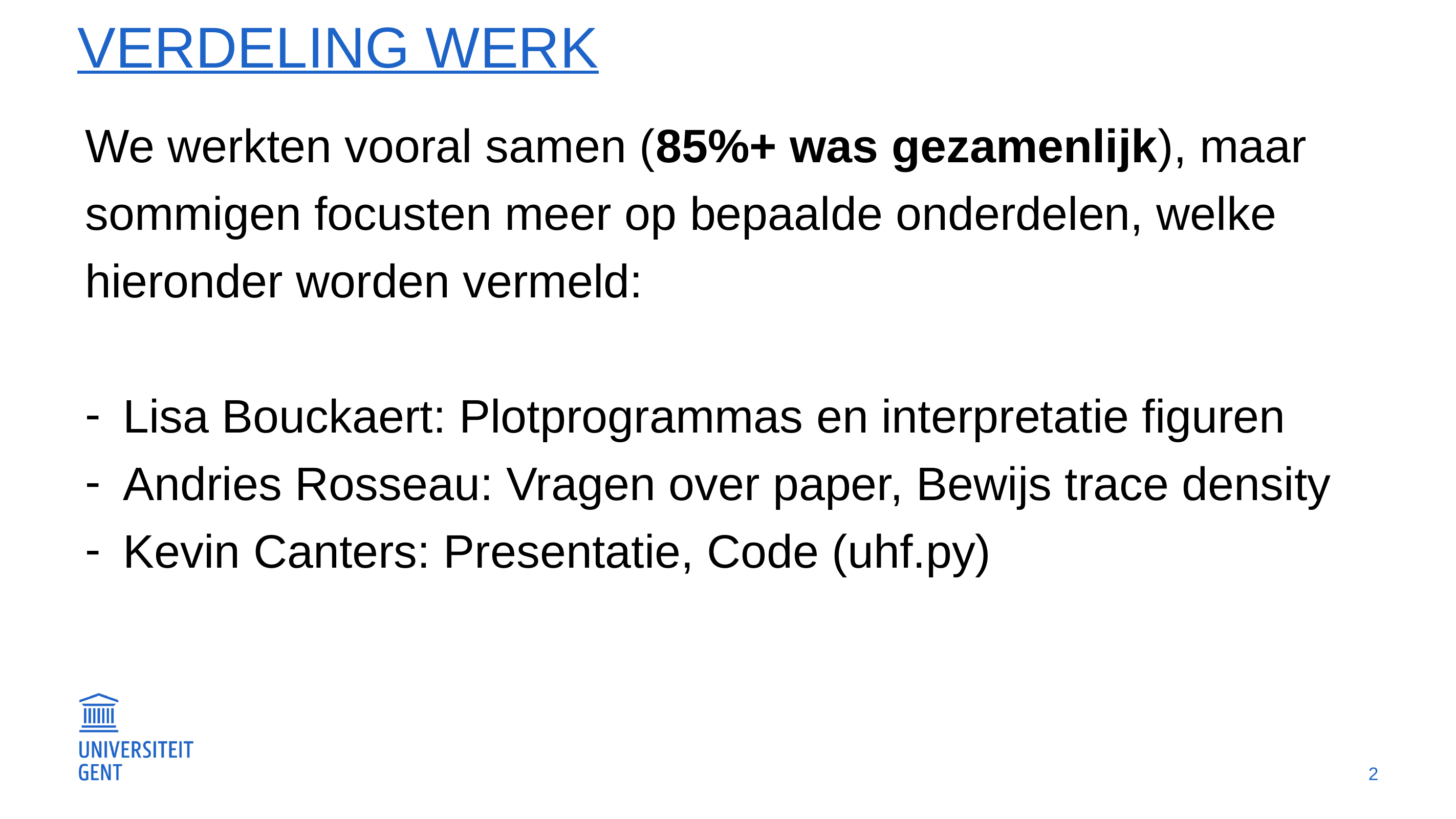

# Verdeling werk
We werkten vooral samen (85%+ was gezamenlijk), maar sommigen focusten meer op bepaalde onderdelen, welke hieronder worden vermeld:

Lisa Bouckaert: Plotprogrammas en interpretatie figuren
Andries Rosseau: Vragen over paper, Bewijs trace density
Kevin Canters: Presentatie, Code (uhf.py)
2